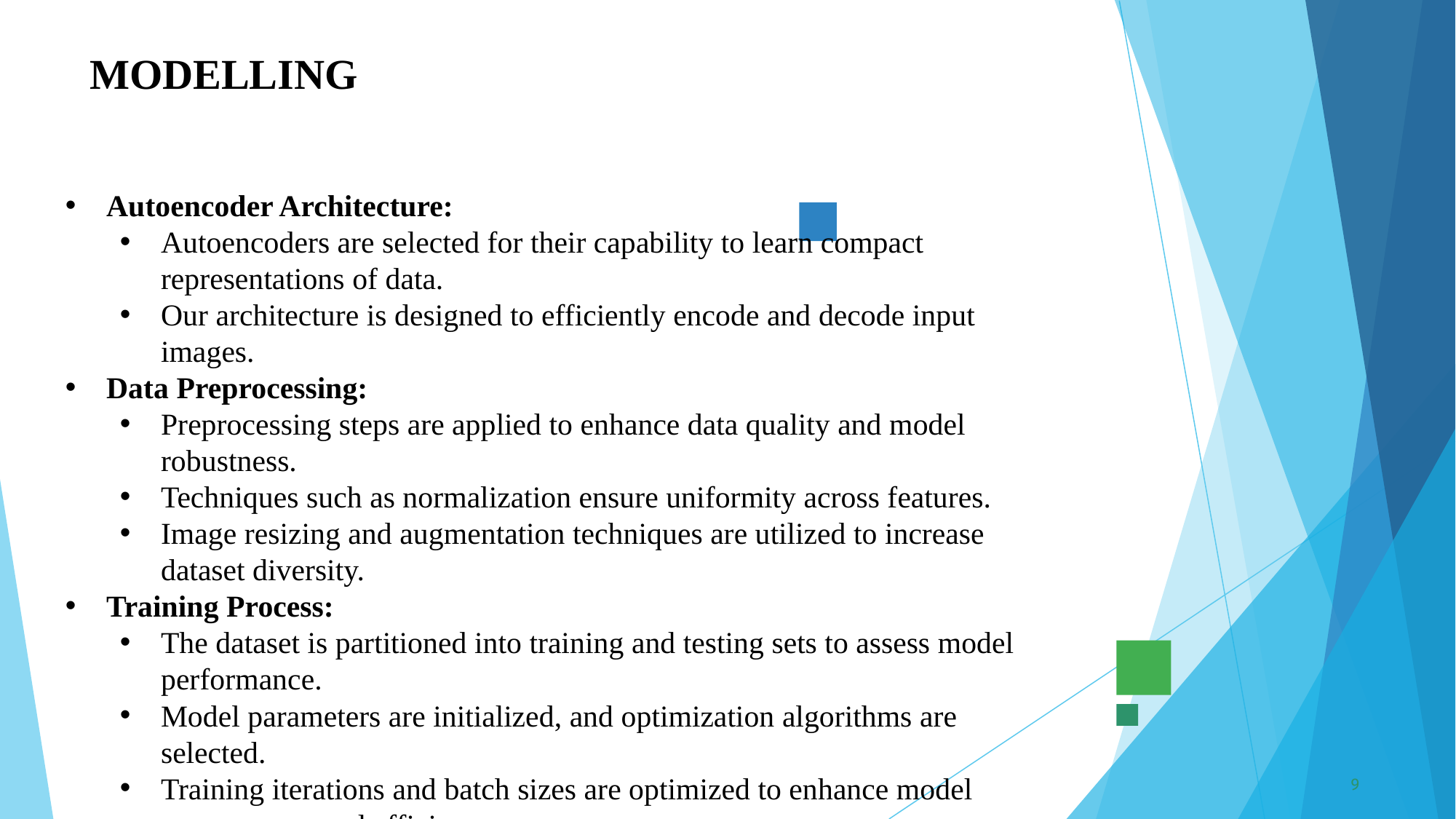

MODELLING

Autoencoder Architecture:
Autoencoders are selected for their capability to learn compact representations of data.
Our architecture is designed to efficiently encode and decode input images.
Data Preprocessing:
Preprocessing steps are applied to enhance data quality and model robustness.
Techniques such as normalization ensure uniformity across features.
Image resizing and augmentation techniques are utilized to increase dataset diversity.
Training Process:
The dataset is partitioned into training and testing sets to assess model performance.
Model parameters are initialized, and optimization algorithms are selected.
Training iterations and batch sizes are optimized to enhance model convergence and efficiency.

9